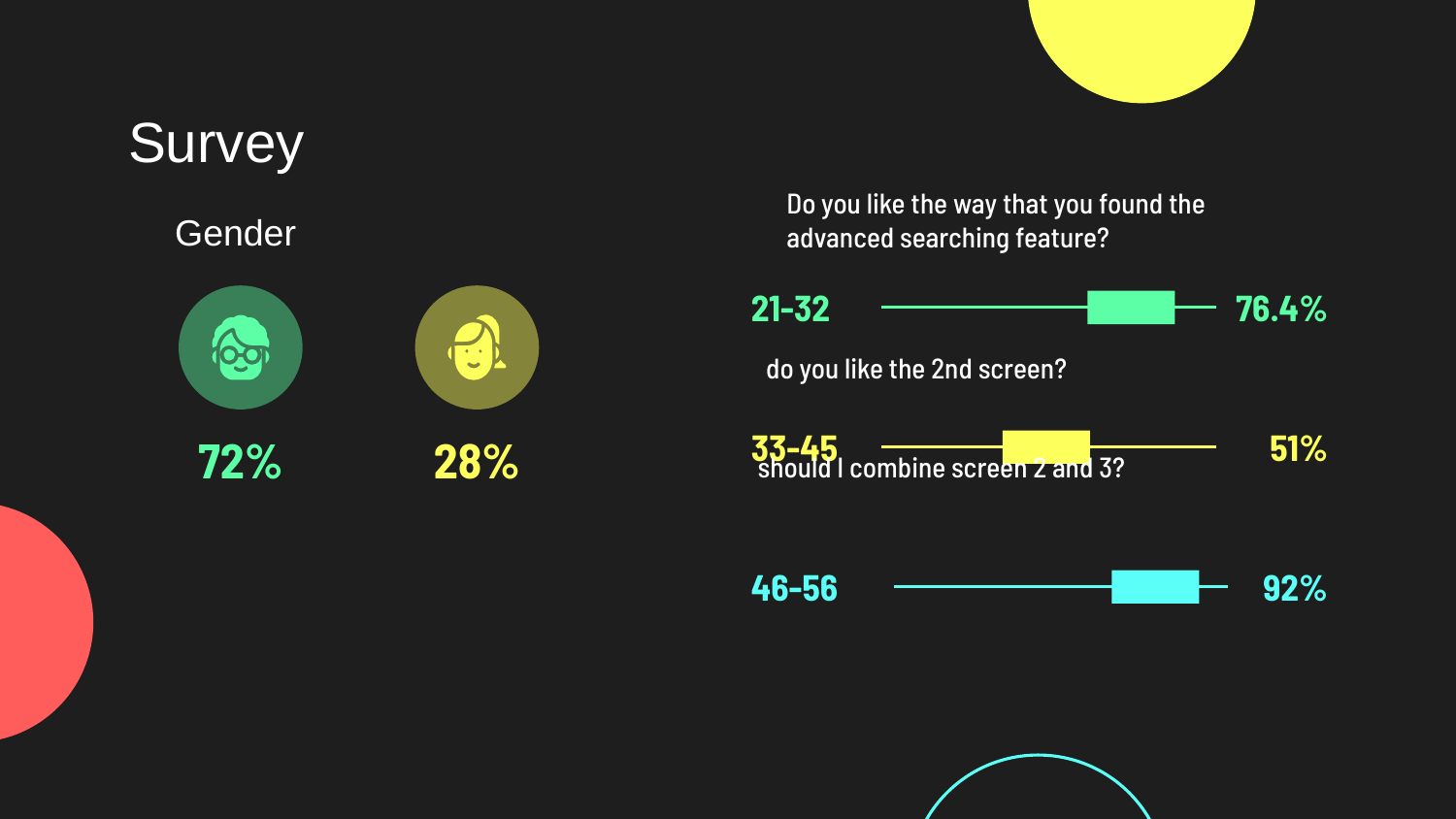

# Survey
Do you like the way that you found the advanced searching feature?
Gender

76.4%
21-32

do you like the 2nd screen?
33-45
51%

72%
28%
should I combine screen 2 and 3?
46-56
92%